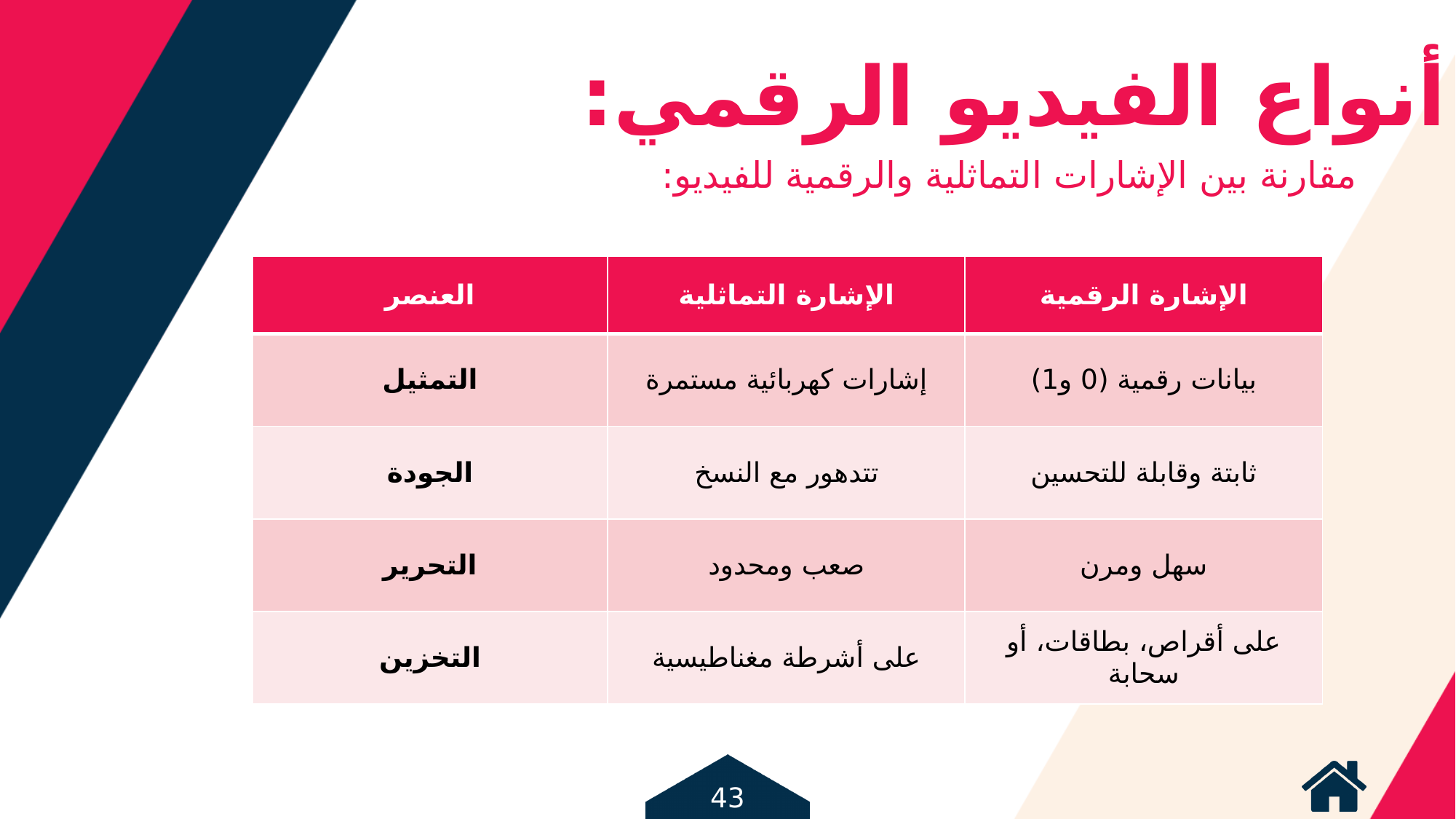

أنواع الفيديو الرقمي:
مقارنة بين الإشارات التماثلية والرقمية للفيديو:

| العنصر | الإشارة التماثلية | الإشارة الرقمية |
| --- | --- | --- |
| التمثيل | إشارات كهربائية مستمرة | بيانات رقمية (0 و1) |
| الجودة | تتدهور مع النسخ | ثابتة وقابلة للتحسين |
| التحرير | صعب ومحدود | سهل ومرن |
| التخزين | على أشرطة مغناطيسية | على أقراص، بطاقات، أو سحابة |
43